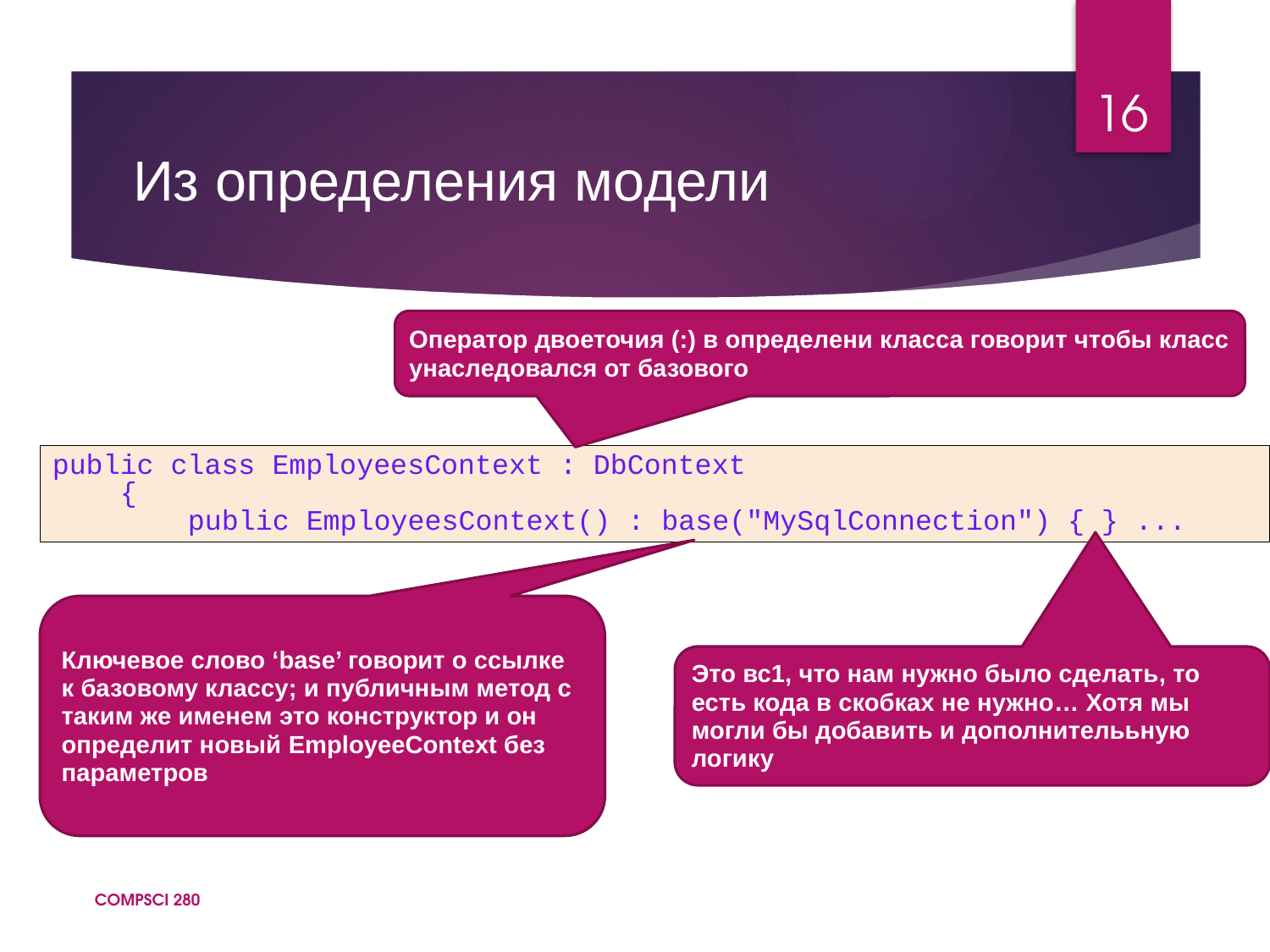

16
# Из определения модели
Оператор двоеточия (:) в определени класса говорит чтобы класс унаследовался от базового
public class EmployeesContext : DbContext
    {
        public EmployeesContext() : base("MySqlConnection") { } ...
Ключевое слово ‘base’ говорит о ссылке к базовому классу; и публичным метод с таким же именем это конструктор и он определит новый EmployeeContext без параметров
Это вс1, что нам нужно было сделать, то есть кода в скобках не нужно… Хотя мы могли бы добавить и дополнителььную логику
COMPSCI 280